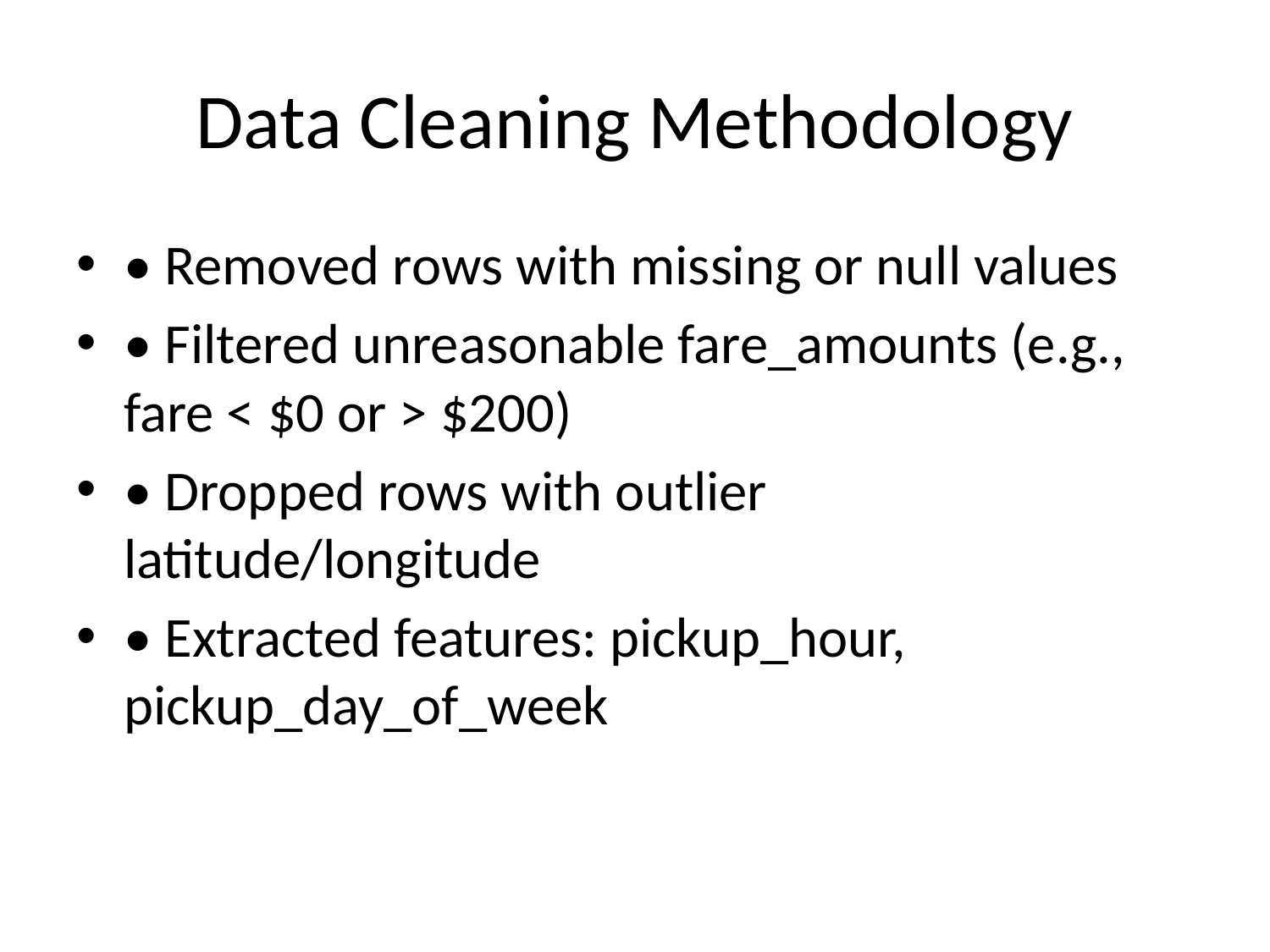

# Data Cleaning Methodology
• Removed rows with missing or null values
• Filtered unreasonable fare_amounts (e.g., fare < $0 or > $200)
• Dropped rows with outlier latitude/longitude
• Extracted features: pickup_hour, pickup_day_of_week